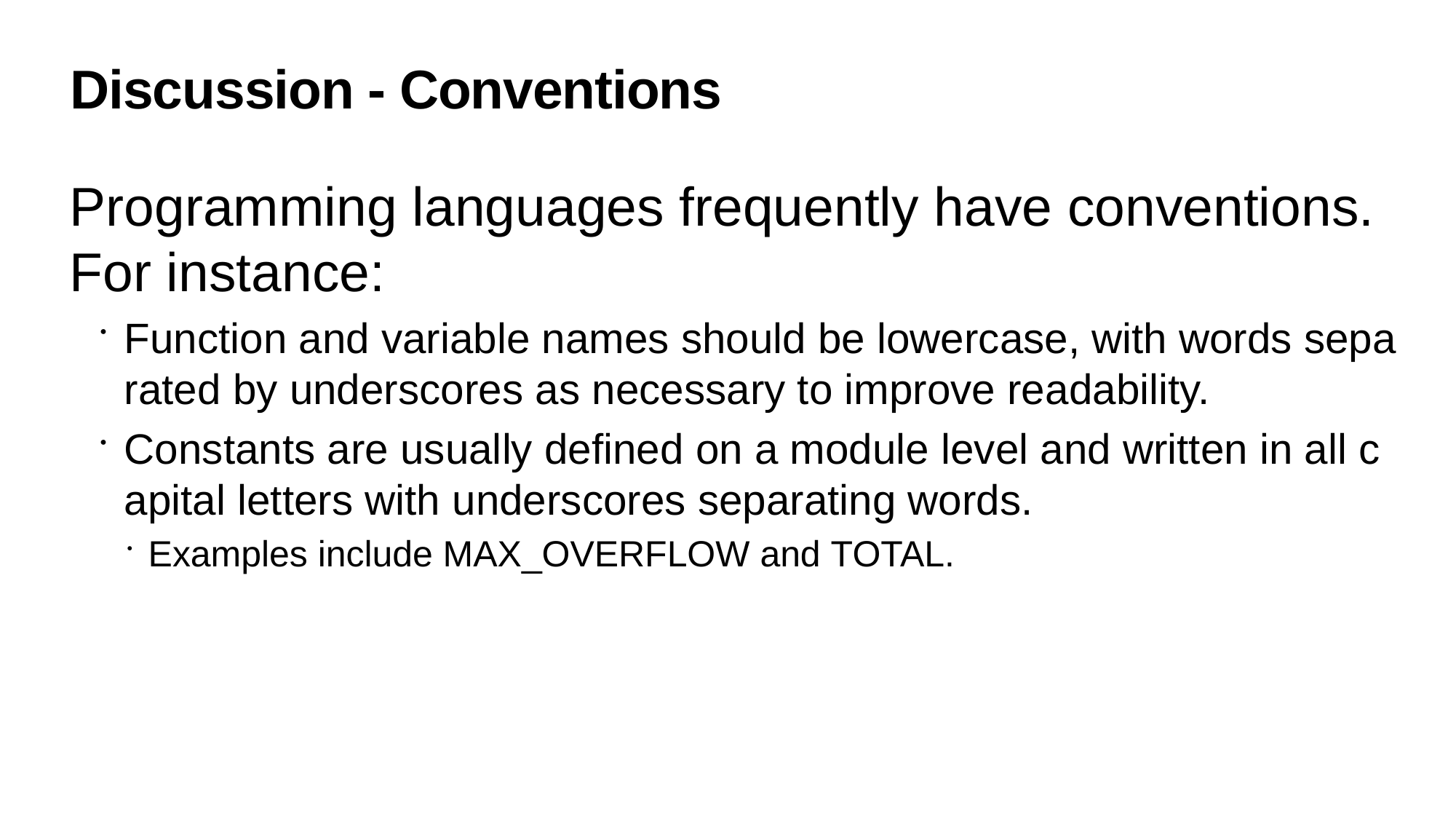

# Discussion - Conventions
Programming languages frequently have conventions. For instance:
Function and variable names should be lowercase, with words separated by underscores as necessary to improve readability.
Constants are usually defined on a module level and written in all capital letters with underscores separating words.
Examples include MAX_OVERFLOW and TOTAL.